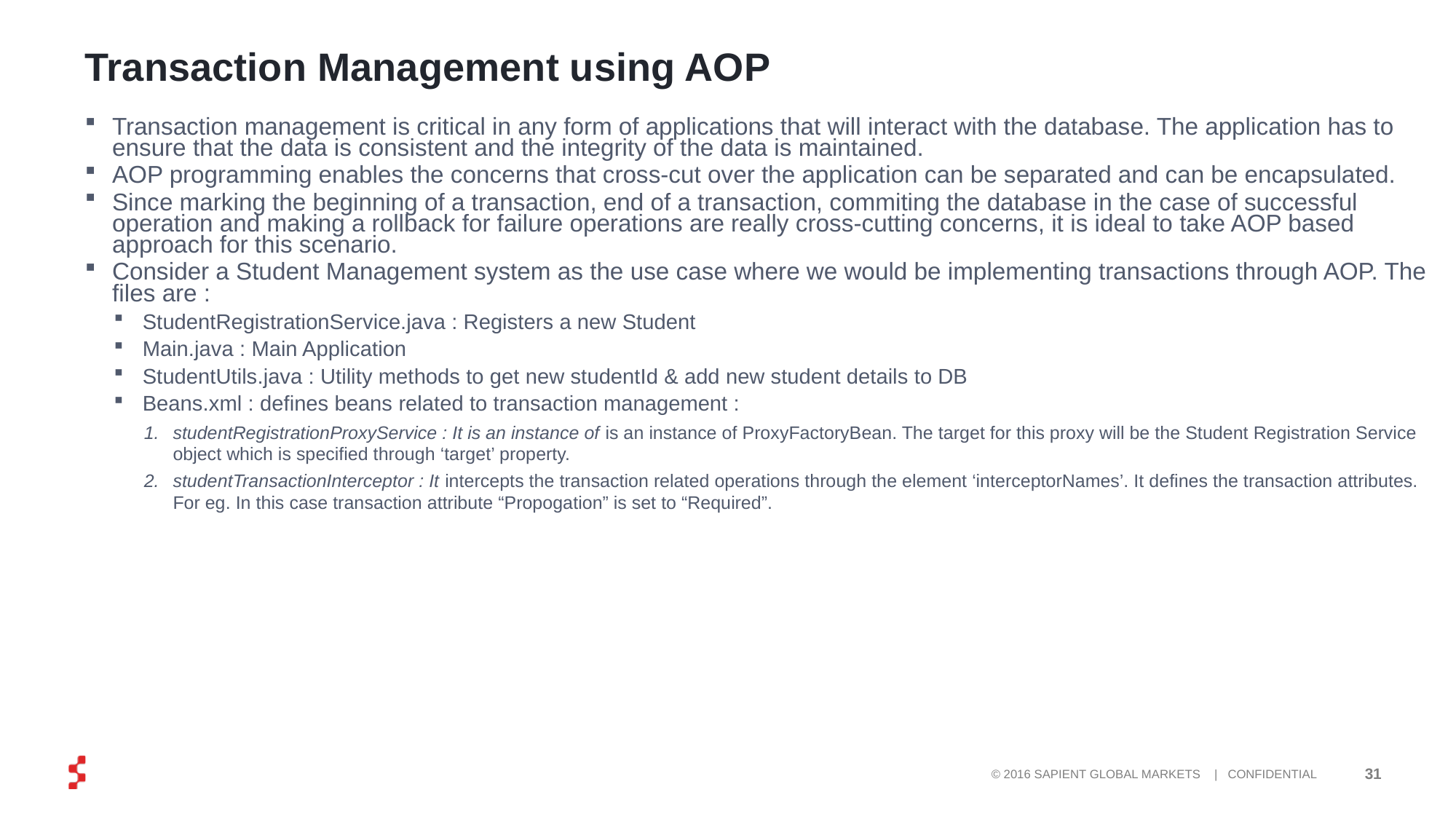

# Transaction Management using AOP
Transaction management is critical in any form of applications that will interact with the database. The application has to ensure that the data is consistent and the integrity of the data is maintained.
AOP programming enables the concerns that cross-cut over the application can be separated and can be encapsulated.
Since marking the beginning of a transaction, end of a transaction, commiting the database in the case of successful operation and making a rollback for failure operations are really cross-cutting concerns, it is ideal to take AOP based approach for this scenario.
Consider a Student Management system as the use case where we would be implementing transactions through AOP. The files are :
StudentRegistrationService.java : Registers a new Student
Main.java : Main Application
StudentUtils.java : Utility methods to get new studentId & add new student details to DB
Beans.xml : defines beans related to transaction management :
studentRegistrationProxyService : It is an instance of is an instance of ProxyFactoryBean. The target for this proxy will be the Student Registration Service object which is specified through ‘target’ property.
studentTransactionInterceptor : It intercepts the transaction related operations through the element ‘interceptorNames’. It defines the transaction attributes. For eg. In this case transaction attribute “Propogation” is set to “Required”.